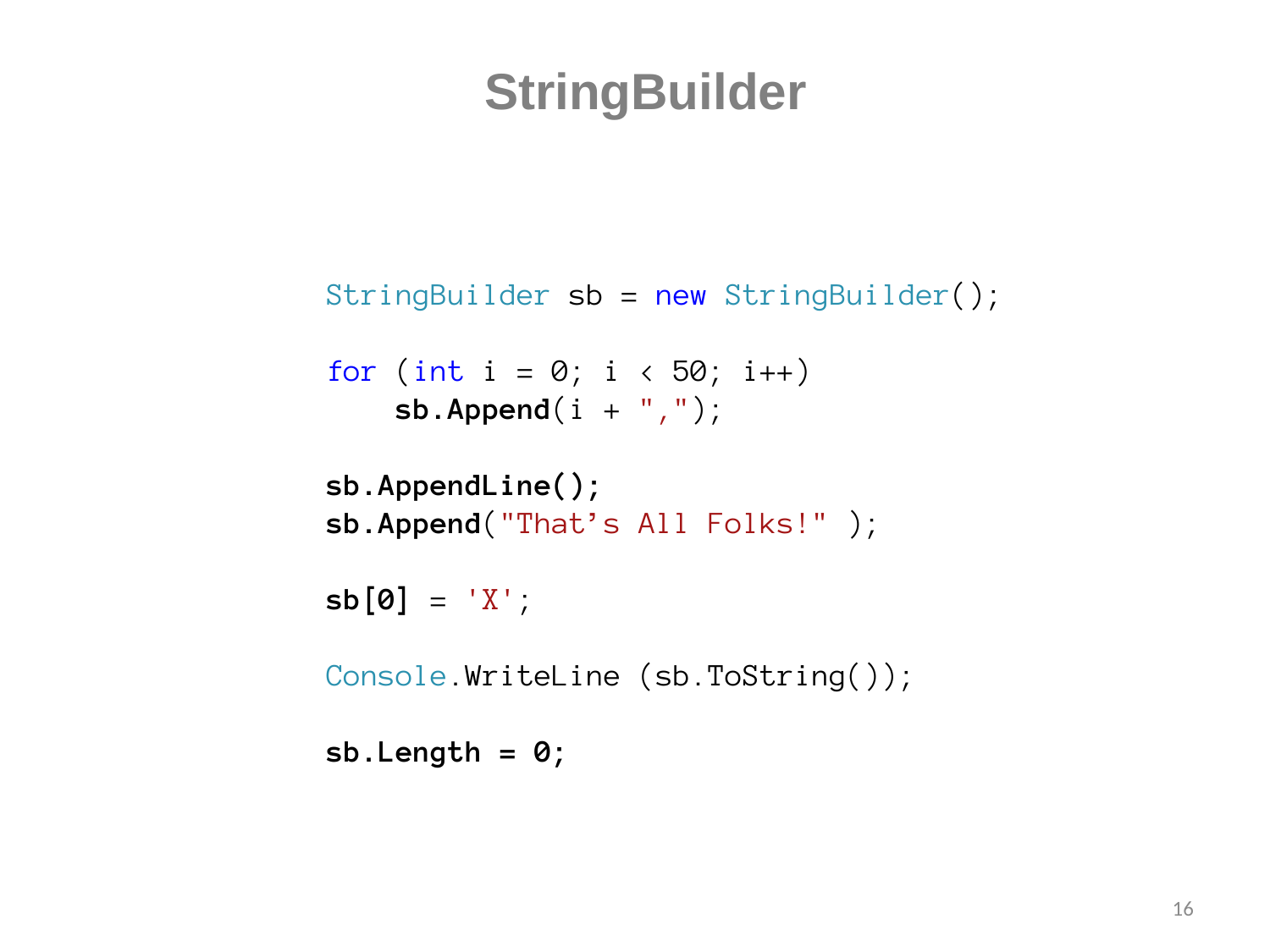

StringBuilder
            StringBuilder sb = new StringBuilder();

            for (int i = 0; i < 50; i++)
                sb.Append(i + ",");

            sb.AppendLine();
            sb.Append("That’s All Folks!" );

            sb[0] = 'X';

            Console.WriteLine (sb.ToString());

            sb.Length = 0;
16